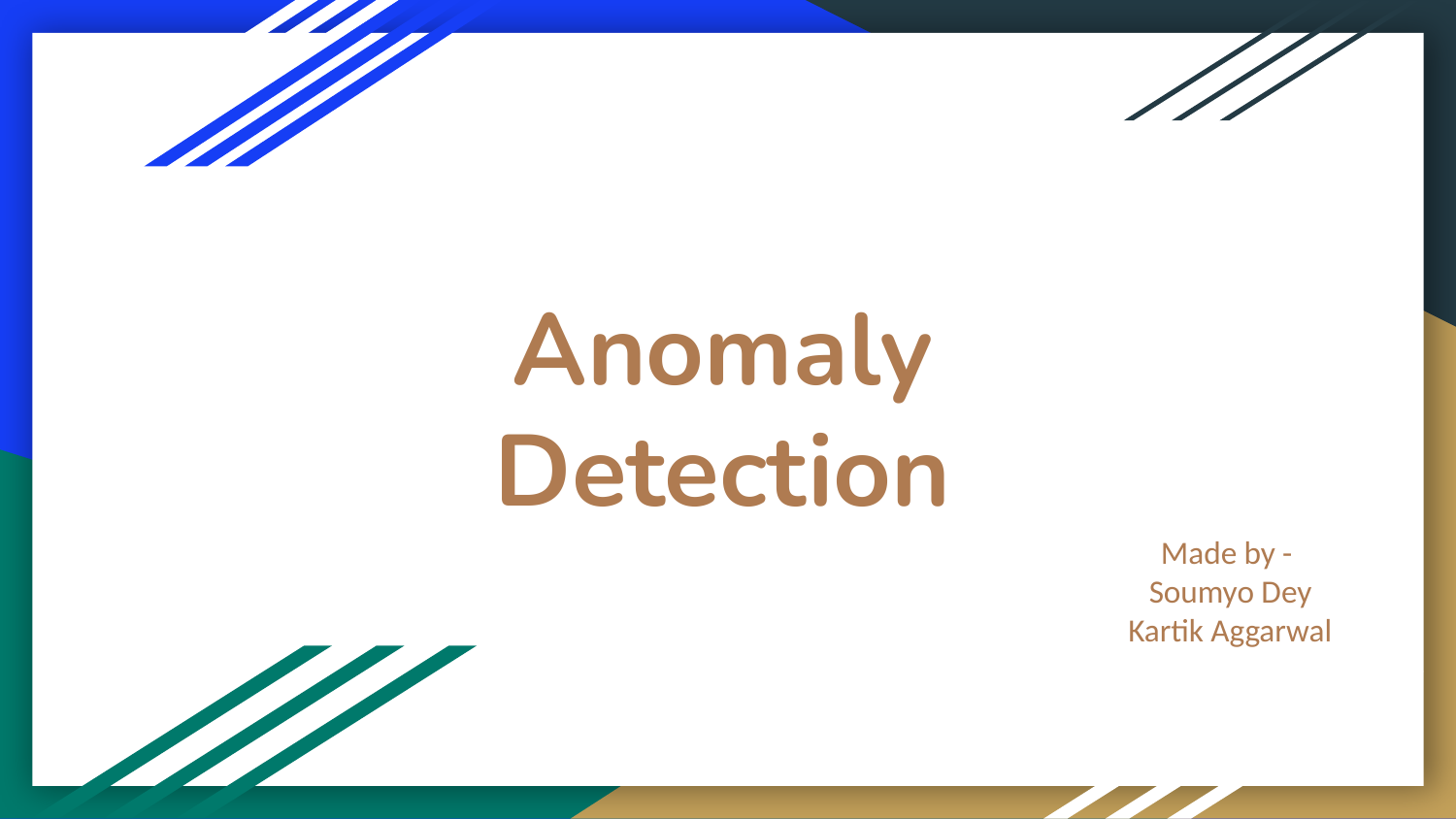

# Anomaly Detection
Made by -
Soumyo Dey
Kartik Aggarwal